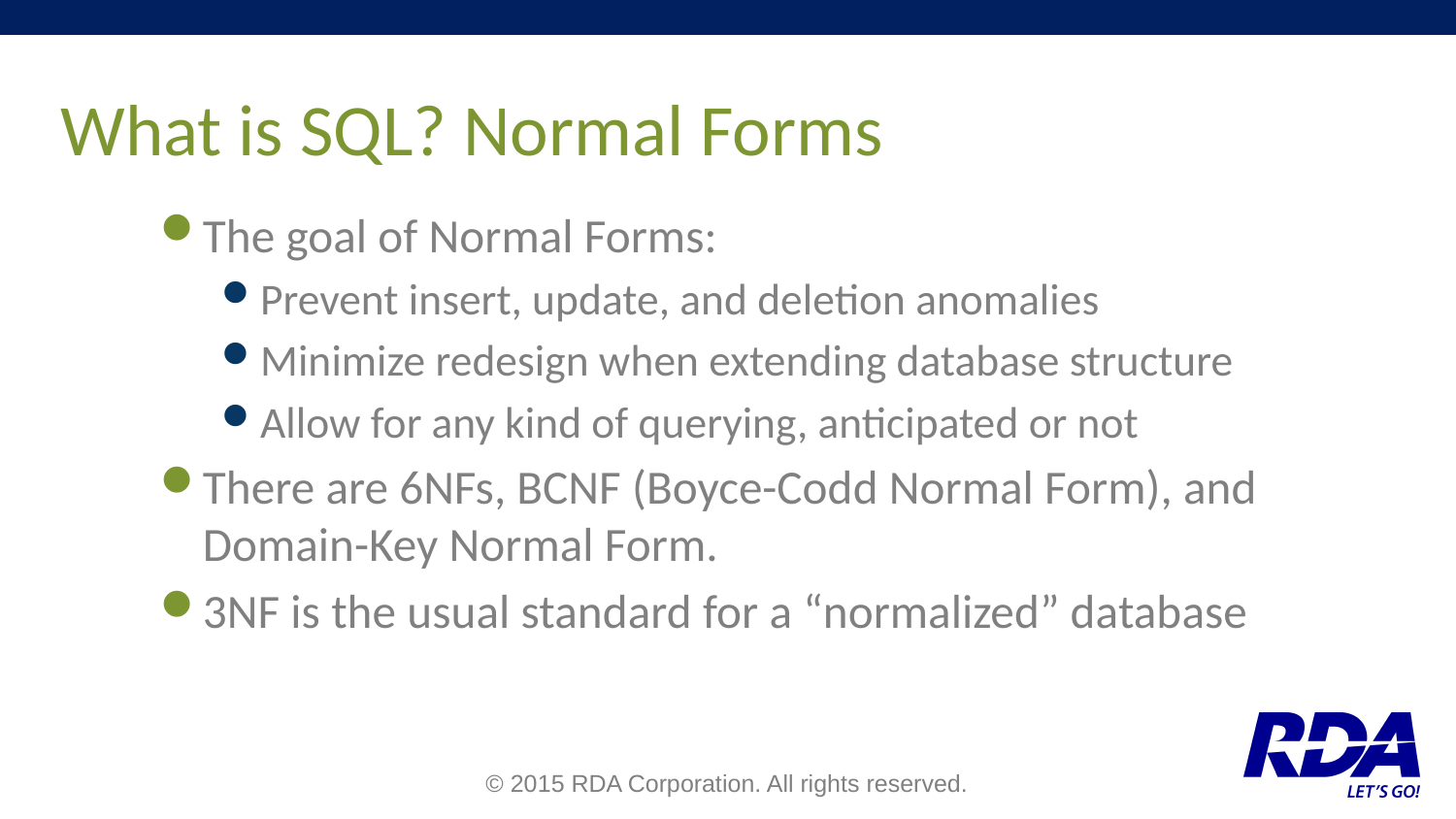

# What is SQL? Normal Forms
The goal of Normal Forms:
Prevent insert, update, and deletion anomalies
Minimize redesign when extending database structure
Allow for any kind of querying, anticipated or not
There are 6NFs, BCNF (Boyce-Codd Normal Form), and Domain-Key Normal Form.
3NF is the usual standard for a “normalized” database